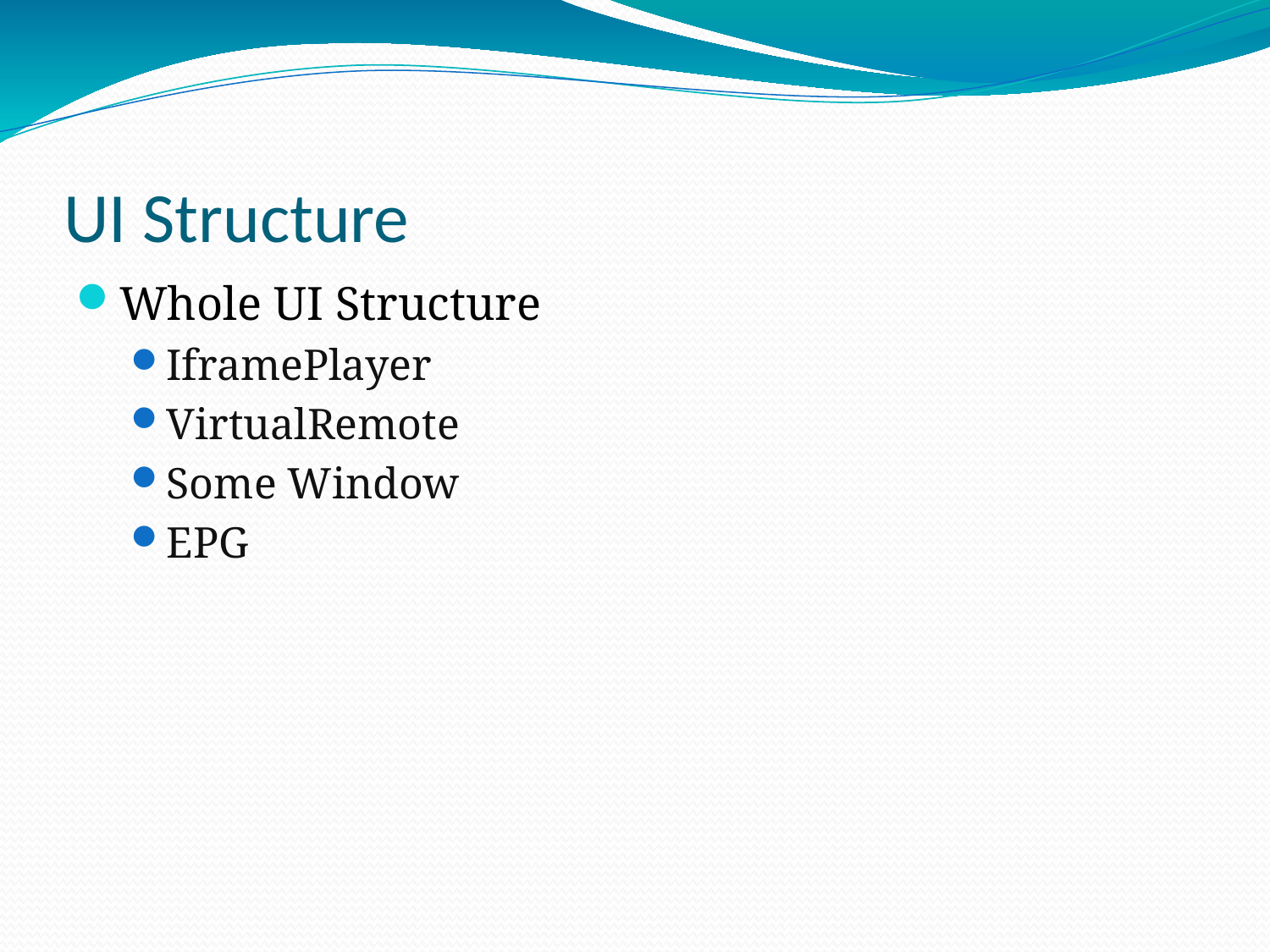

UI Structure
Whole UI Structure
IframePlayer
VirtualRemote
Some Window
EPG